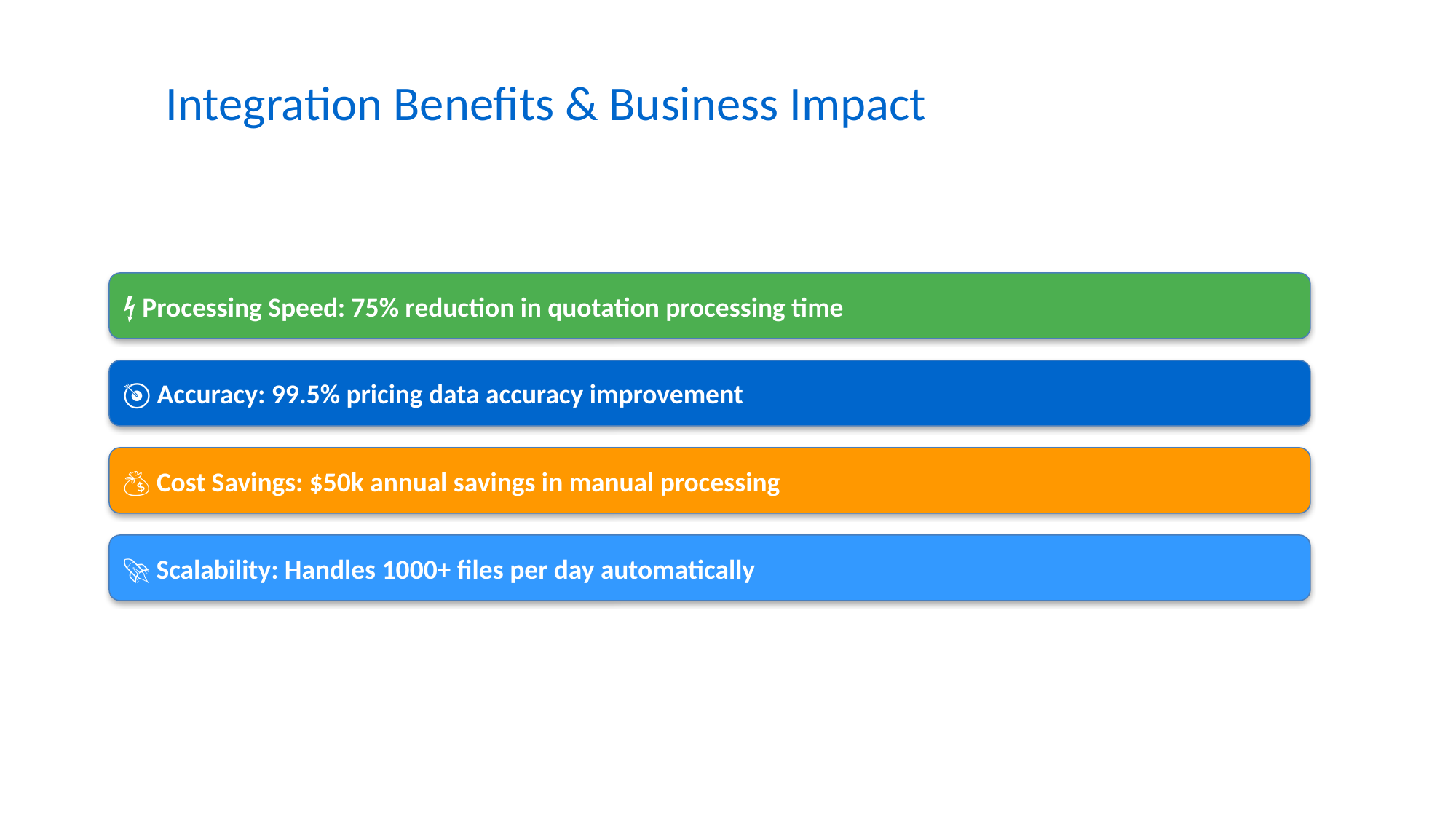

# Integration Benefits & Business Impact

⚡ Processing Speed: 75% reduction in quotation processing time
🎯 Accuracy: 99.5% pricing data accuracy improvement
💰 Cost Savings: $50k annual savings in manual processing
🚀 Scalability: Handles 1000+ files per day automatically